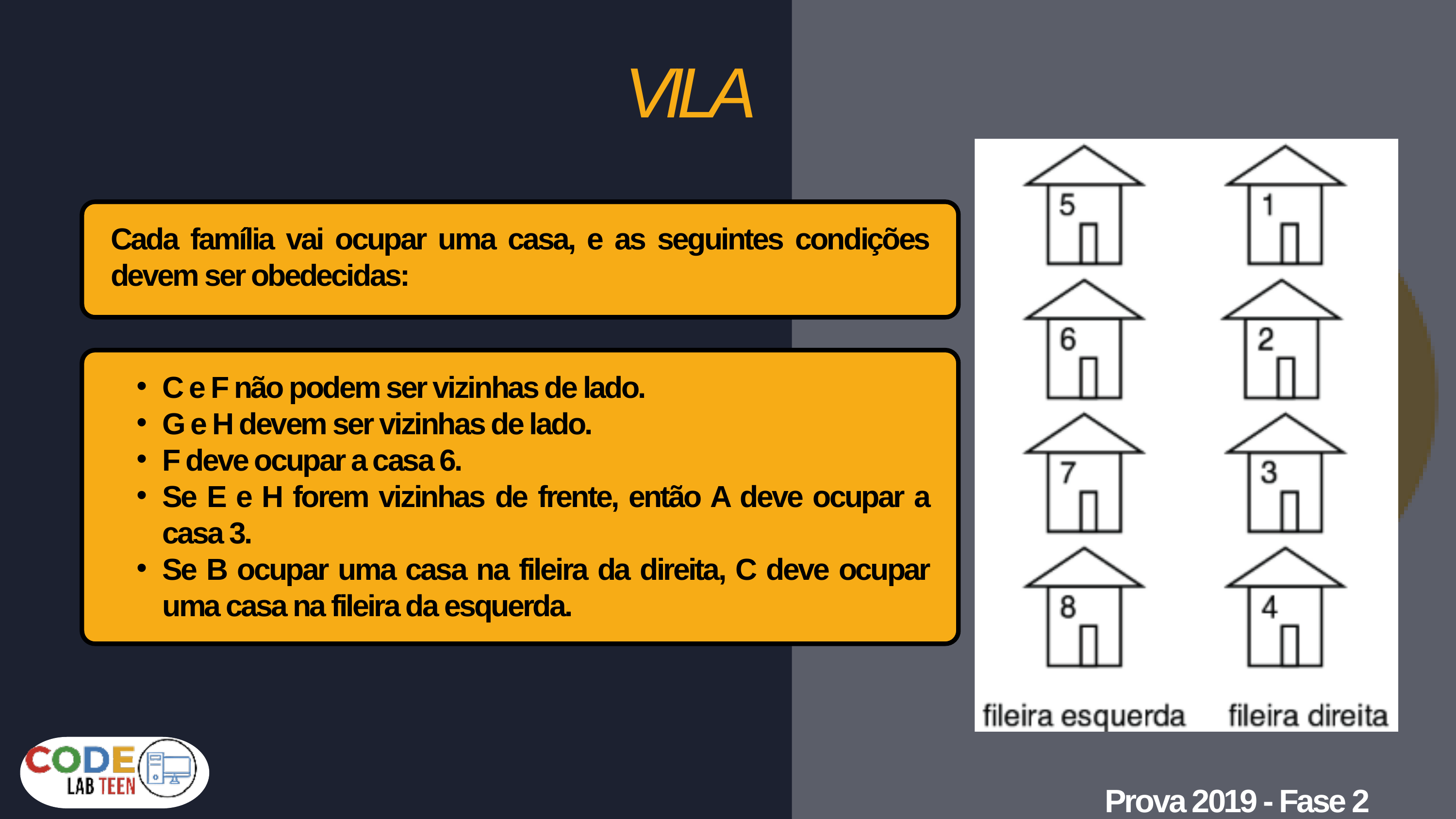

VILA

Cada família vai ocupar uma casa, e as seguintes condições devem ser obedecidas:

C e F não podem ser vizinhas de lado.
G e H devem ser vizinhas de lado.
F deve ocupar a casa 6.
Se E e H forem vizinhas de frente, então A deve ocupar a casa 3.
Se B ocupar uma casa na fileira da direita, C deve ocupar uma casa na fileira da esquerda.

Prova 2019 - Fase 2